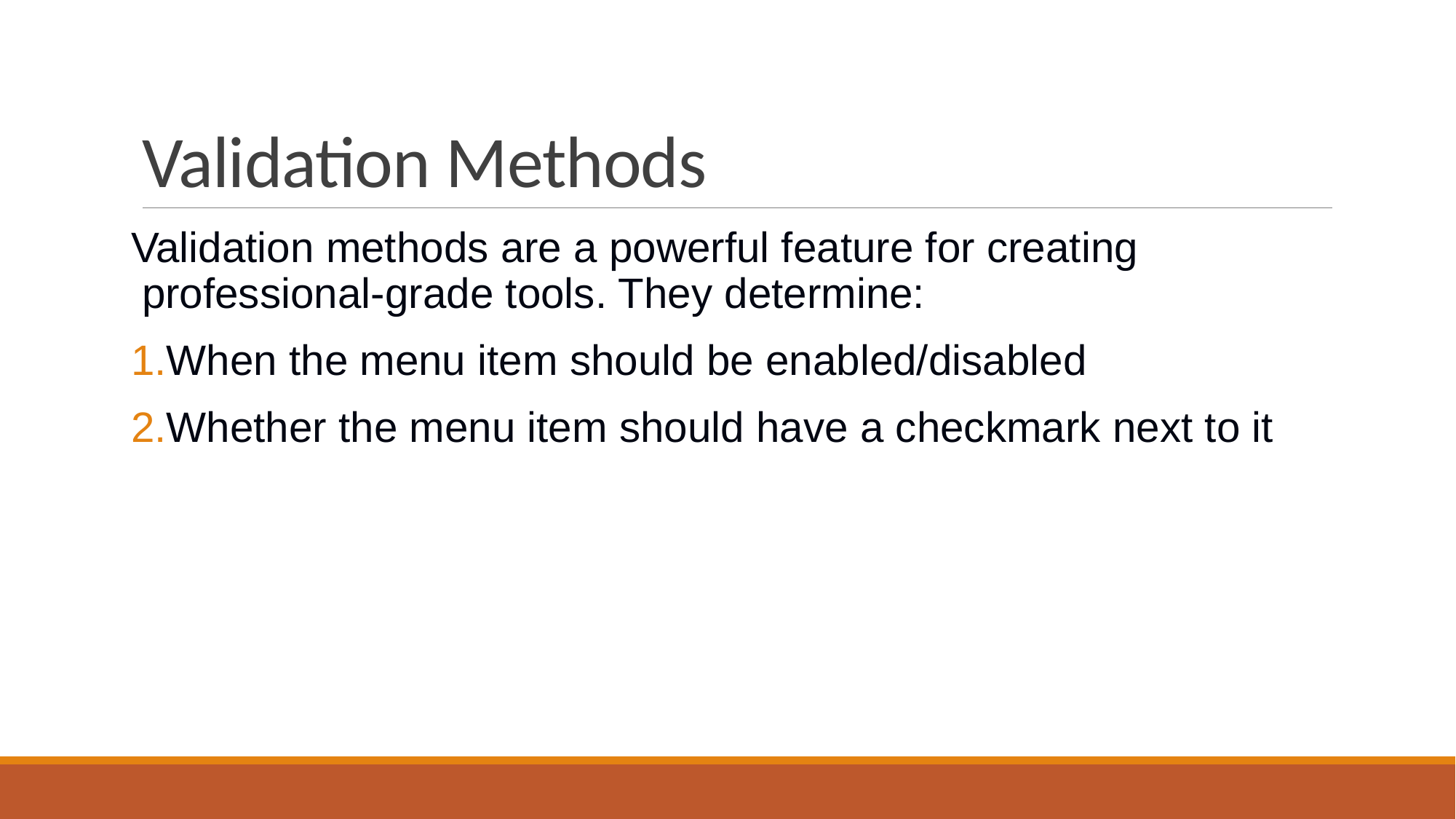

# Validation Methods
Validation methods are a powerful feature for creating professional-grade tools. They determine:
When the menu item should be enabled/disabled
Whether the menu item should have a checkmark next to it